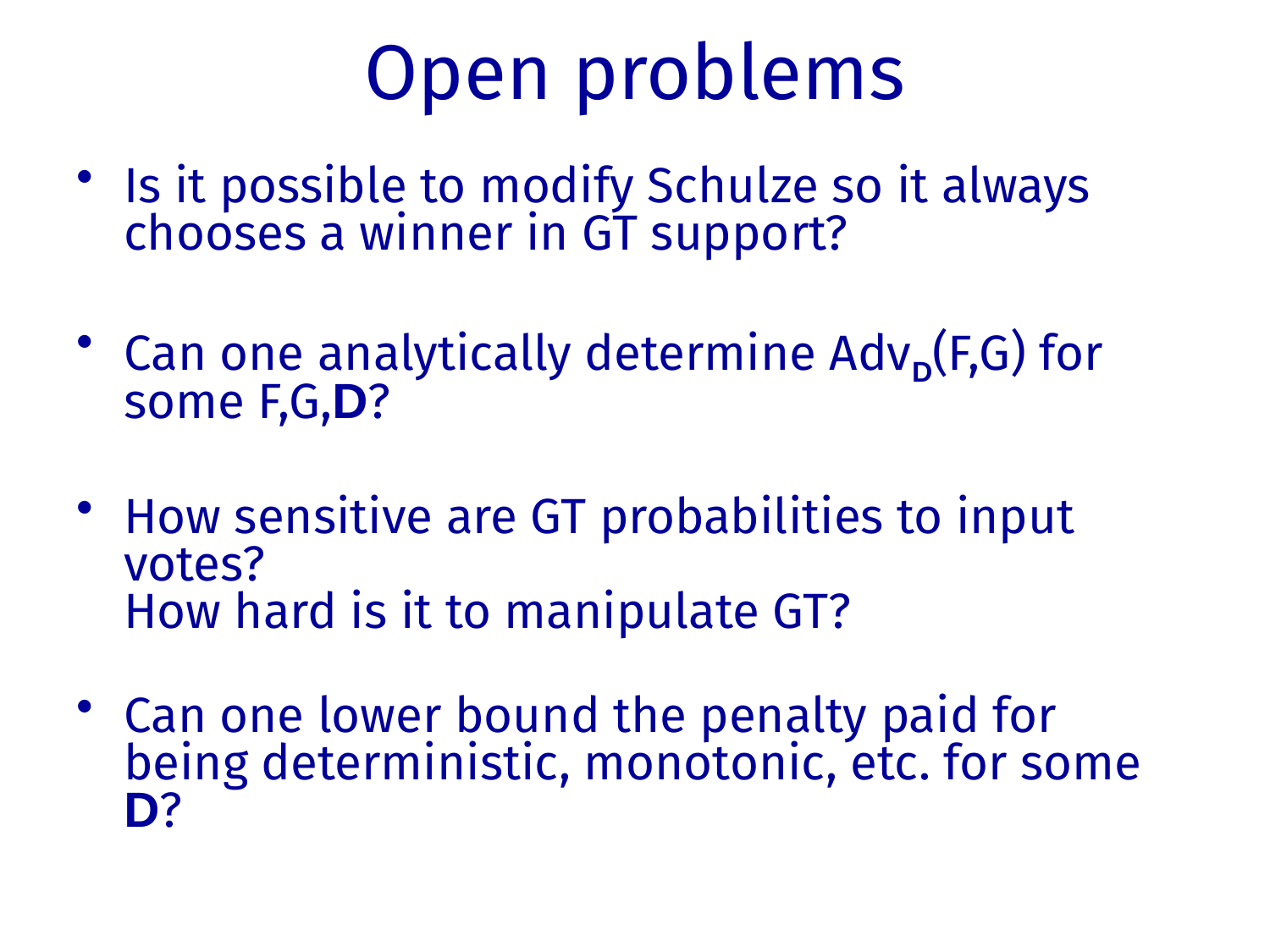

# Open problems
Is it possible to modify Schulze so it always chooses a winner in GT support?

Can one analytically determine AdvD(F,G) for some F,G,D?

How sensitive are GT probabilities to input votes?
How hard is it to manipulate GT?
Can one lower bound the penalty paid for being deterministic, monotonic, etc. for some D?